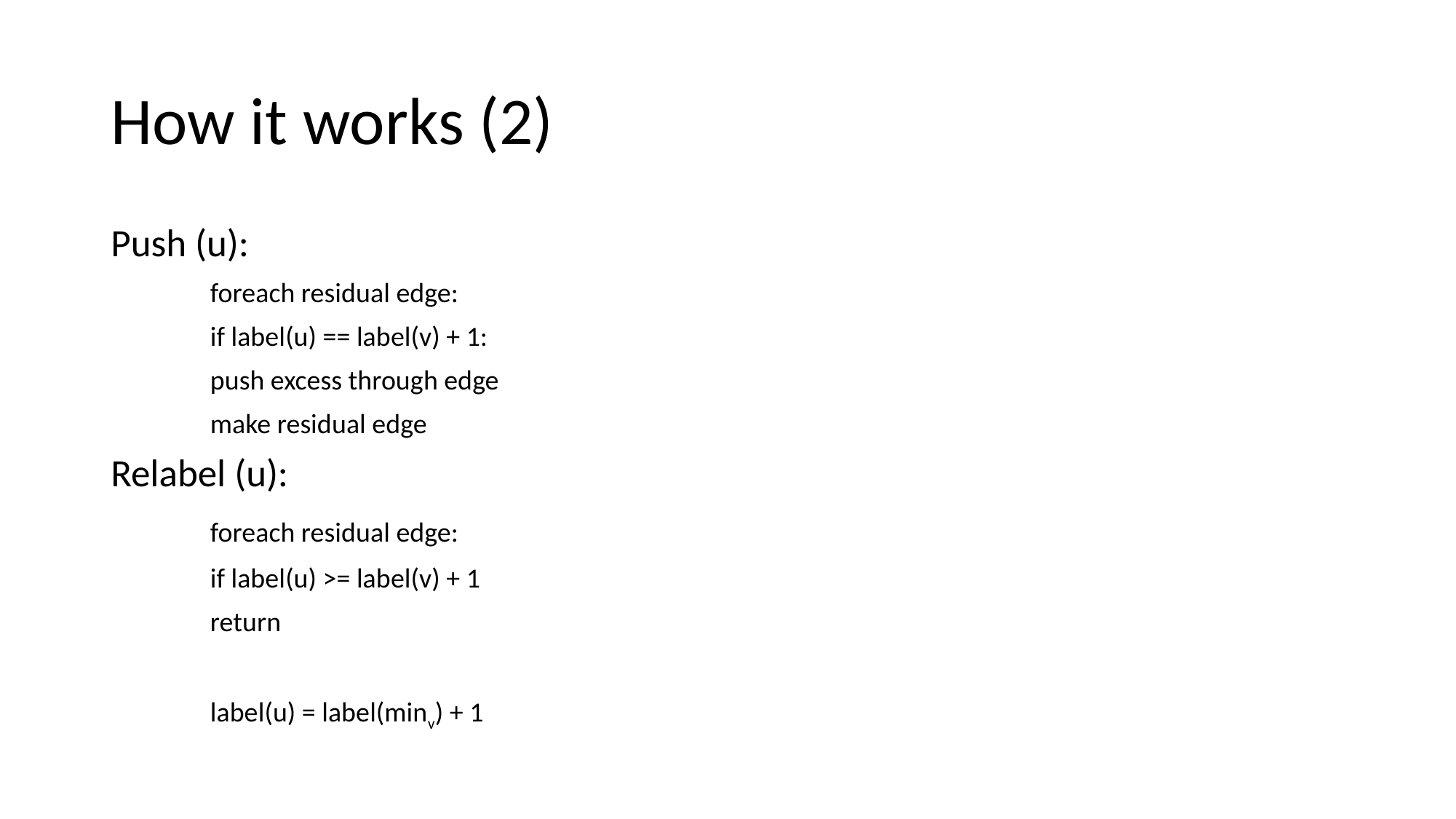

# How it works (2)
Push (u):
	foreach residual edge:
		if label(u) == label(v) + 1:
			push excess through edge
			make residual edge
Relabel (u):
	foreach residual edge:
		if label(u) >= label(v) + 1
			return

	label(u) = label(minv) + 1